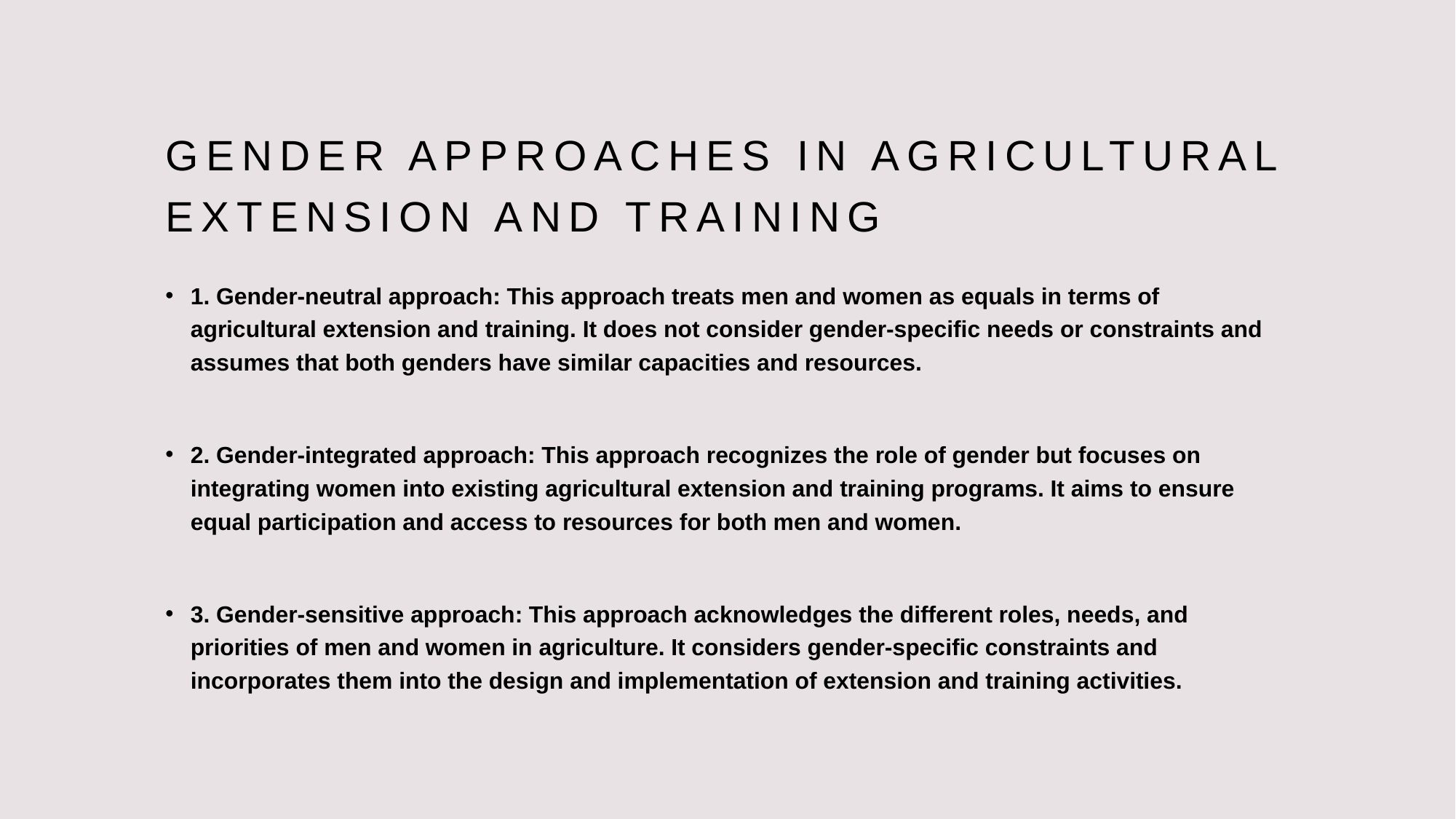

# GENDER APPROACHES IN AGRICULTURAL EXTENSION AND TRAINING
1. Gender-neutral approach: This approach treats men and women as equals in terms of agricultural extension and training. It does not consider gender-specific needs or constraints and assumes that both genders have similar capacities and resources.

2. Gender-integrated approach: This approach recognizes the role of gender but focuses on integrating women into existing agricultural extension and training programs. It aims to ensure equal participation and access to resources for both men and women.

3. Gender-sensitive approach: This approach acknowledges the different roles, needs, and priorities of men and women in agriculture. It considers gender-specific constraints and incorporates them into the design and implementation of extension and training activities.